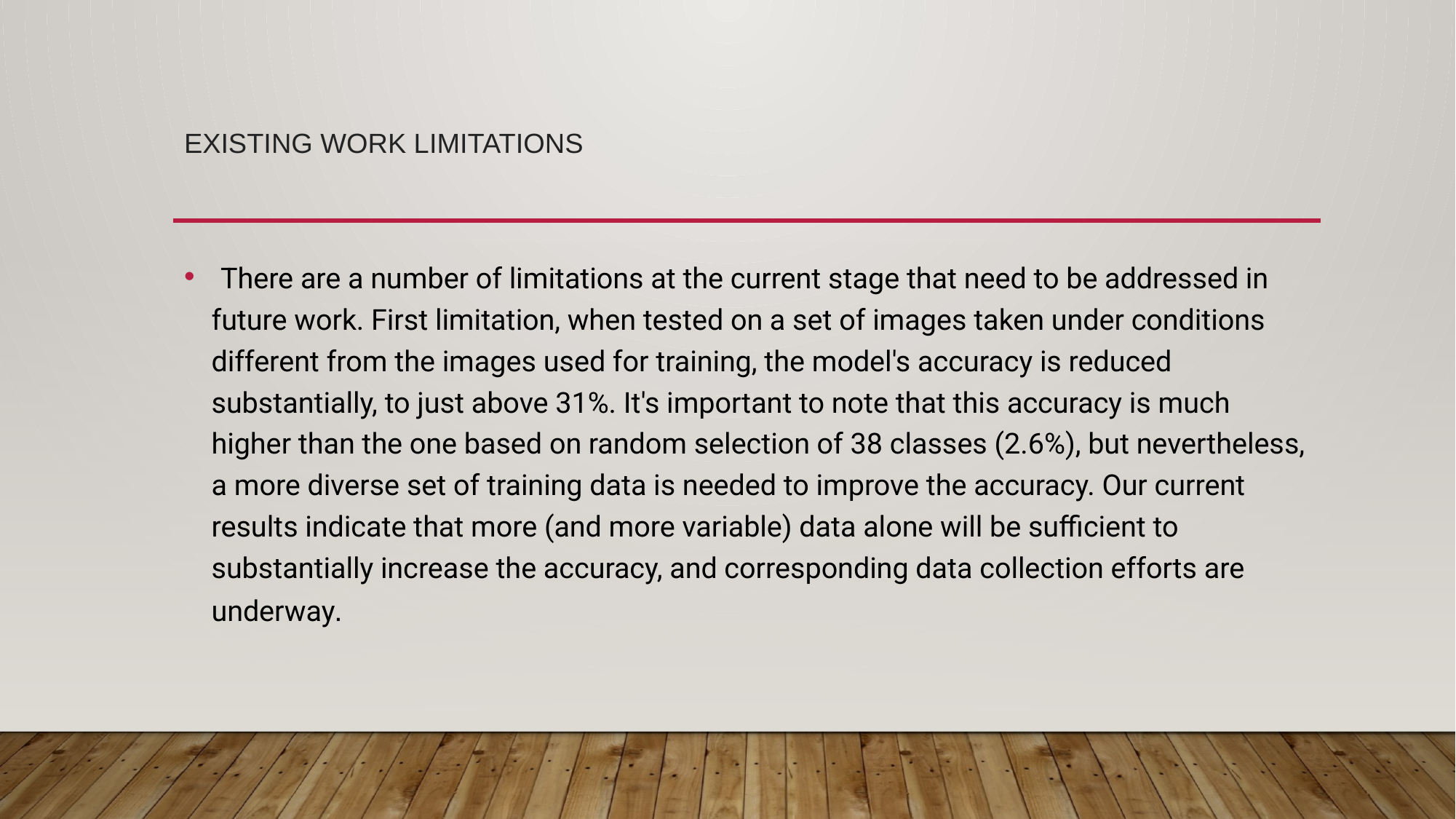

# Existing work limitations
 There are a number of limitations at the current stage that need to be addressed in future work. First limitation, when tested on a set of images taken under conditions different from the images used for training, the model's accuracy is reduced substantially, to just above 31%. It's important to note that this accuracy is much higher than the one based on random selection of 38 classes (2.6%), but nevertheless, a more diverse set of training data is needed to improve the accuracy. Our current results indicate that more (and more variable) data alone will be sufficient to substantially increase the accuracy, and corresponding data collection efforts are underway.